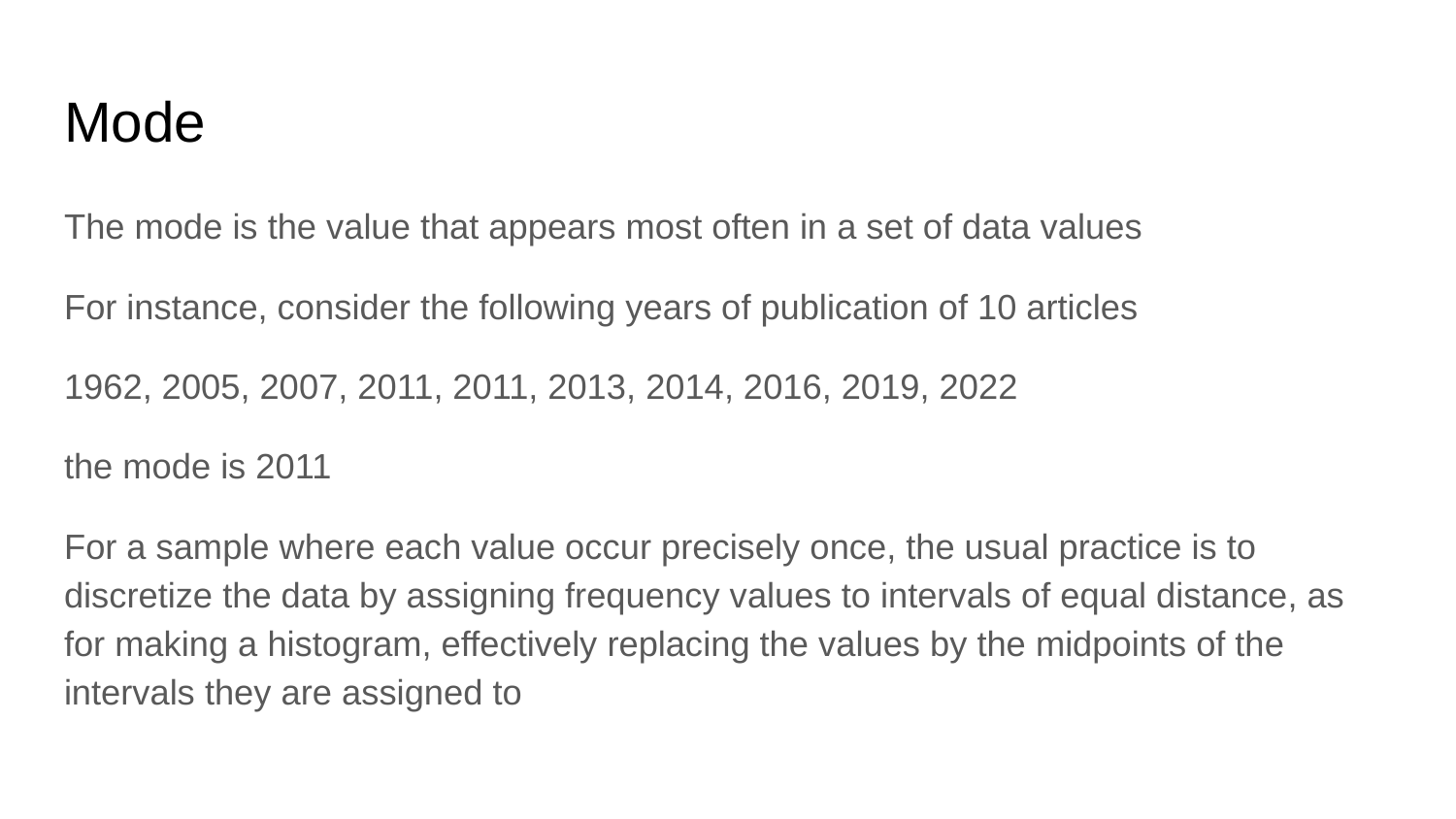

# Mode
The mode is the value that appears most often in a set of data values
For instance, consider the following years of publication of 10 articles
1962, 2005, 2007, 2011, 2011, 2013, 2014, 2016, 2019, 2022
the mode is 2011
For a sample where each value occur precisely once, the usual practice is to discretize the data by assigning frequency values to intervals of equal distance, as for making a histogram, effectively replacing the values by the midpoints of the intervals they are assigned to